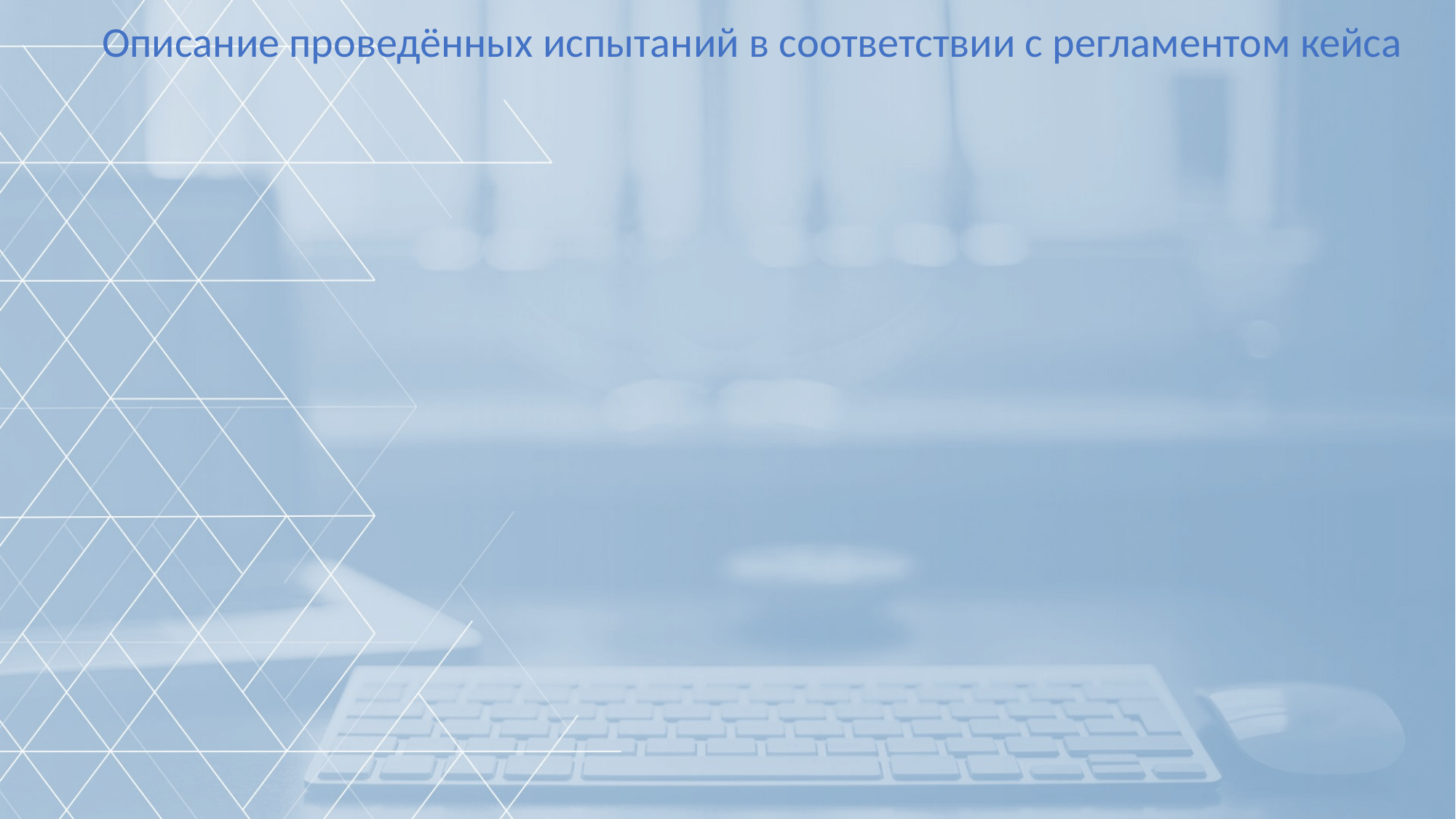

Описание проведённых испытаний в соответствии с регламентом кейса